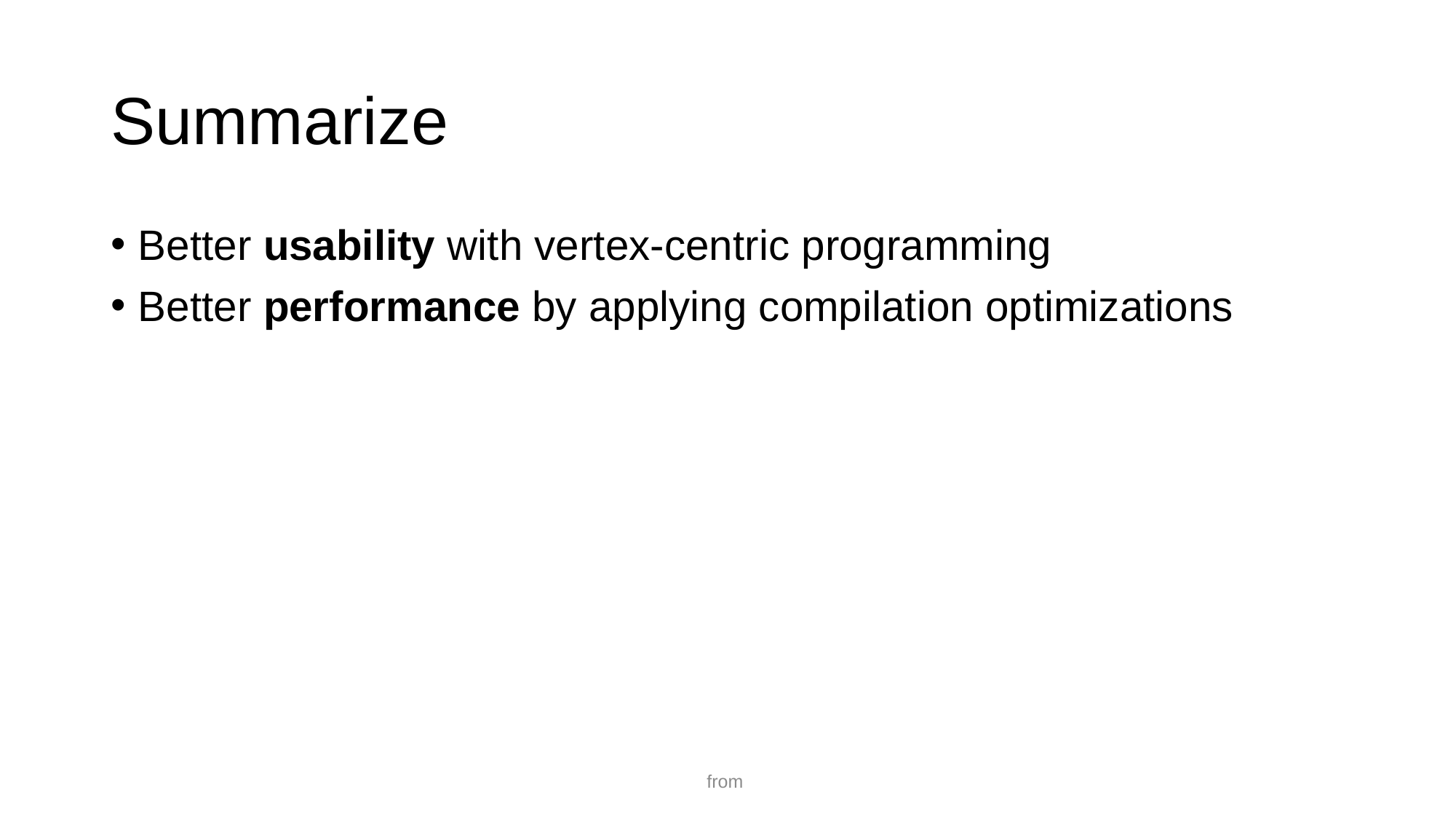

# Summarize
Better usability with vertex-centric programming
Better performance by applying compilation optimizations
from